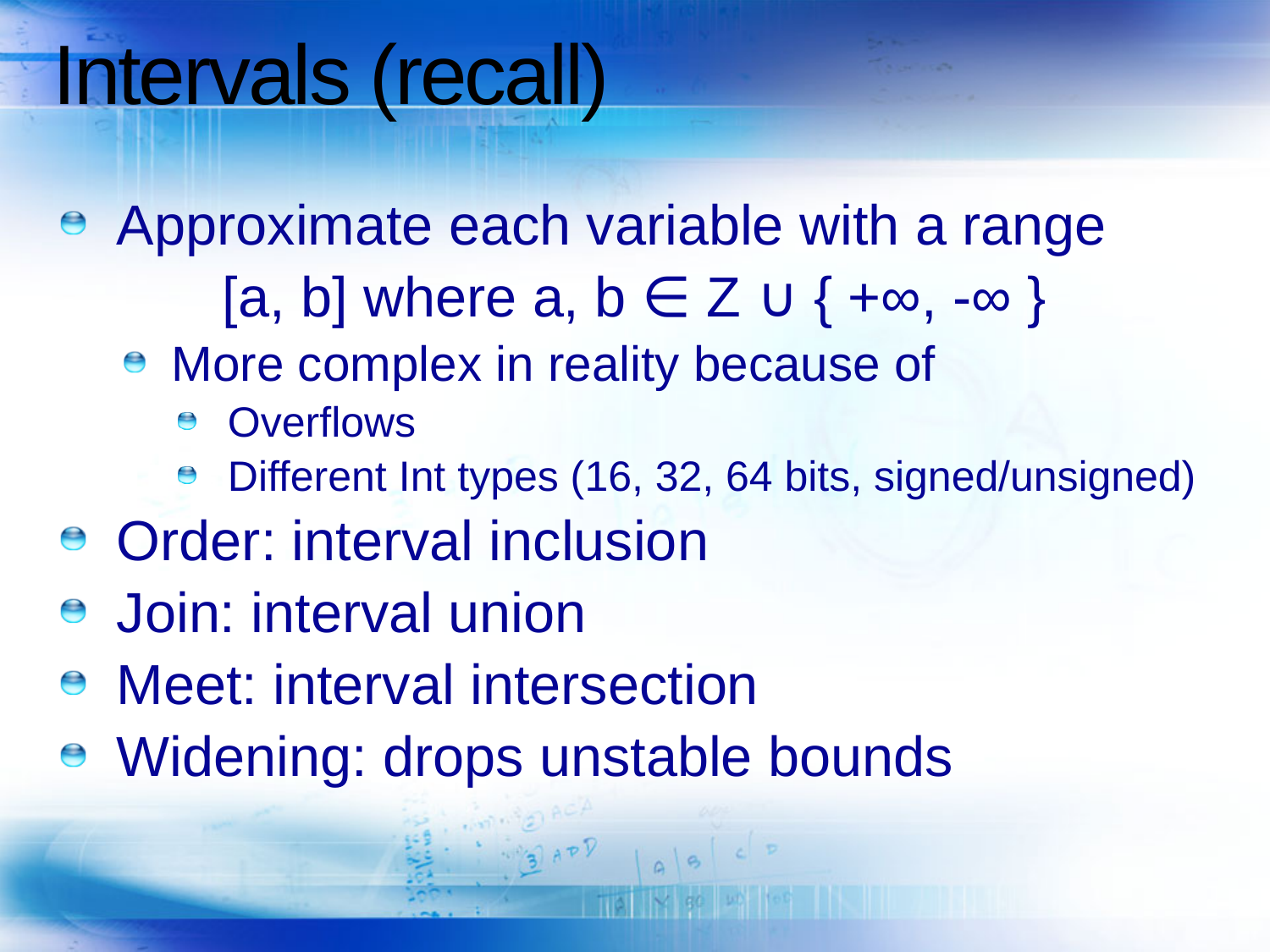

# Intervals (recall)
Approximate each variable with a range
[a, b] where a, b ∈ Z ∪ { +∞, -∞ }
More complex in reality because of
Overflows
Different Int types (16, 32, 64 bits, signed/unsigned)
Order: interval inclusion
Join: interval union
Meet: interval intersection
Widening: drops unstable bounds